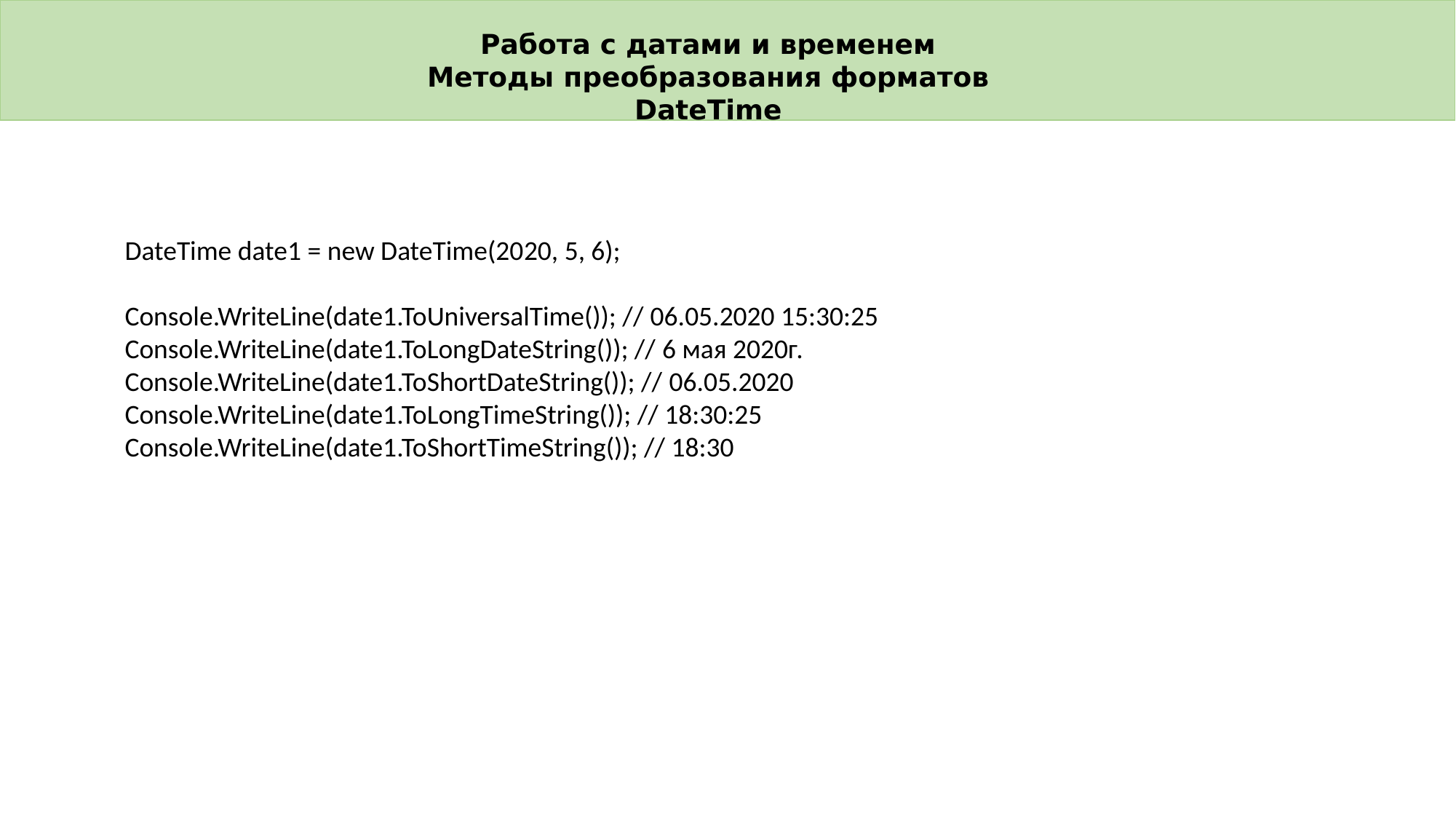

Работа с датами и временем
Методы преобразования форматов DateTime
DateTime date1 = new DateTime(2020, 5, 6);

Console.WriteLine(date1.ToUniversalTime()); // 06.05.2020 15:30:25
Console.WriteLine(date1.ToLongDateString()); // 6 мая 2020г.
Console.WriteLine(date1.ToShortDateString()); // 06.05.2020 Console.WriteLine(date1.ToLongTimeString()); // 18:30:25
Console.WriteLine(date1.ToShortTimeString()); // 18:30